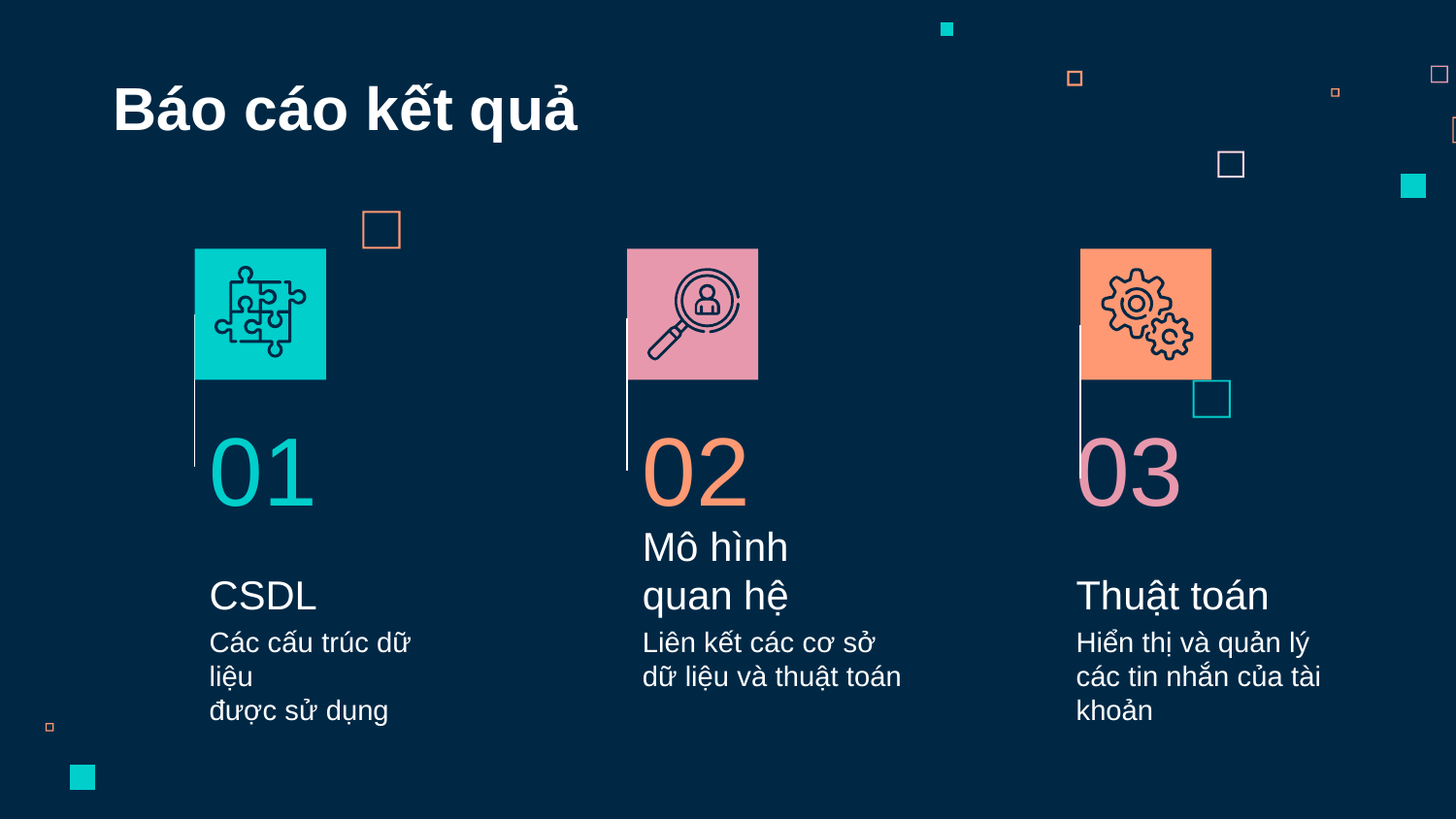

Báo cáo kết quả

01
02
03
# CSDL
Mô hình quan hệ
Thuật toán
Hiển thị và quản lý các tin nhắn của tài khoản
Các cấu trúc dữ liệu
được sử dụng
Liên kết các cơ sở dữ liệu và thuật toán